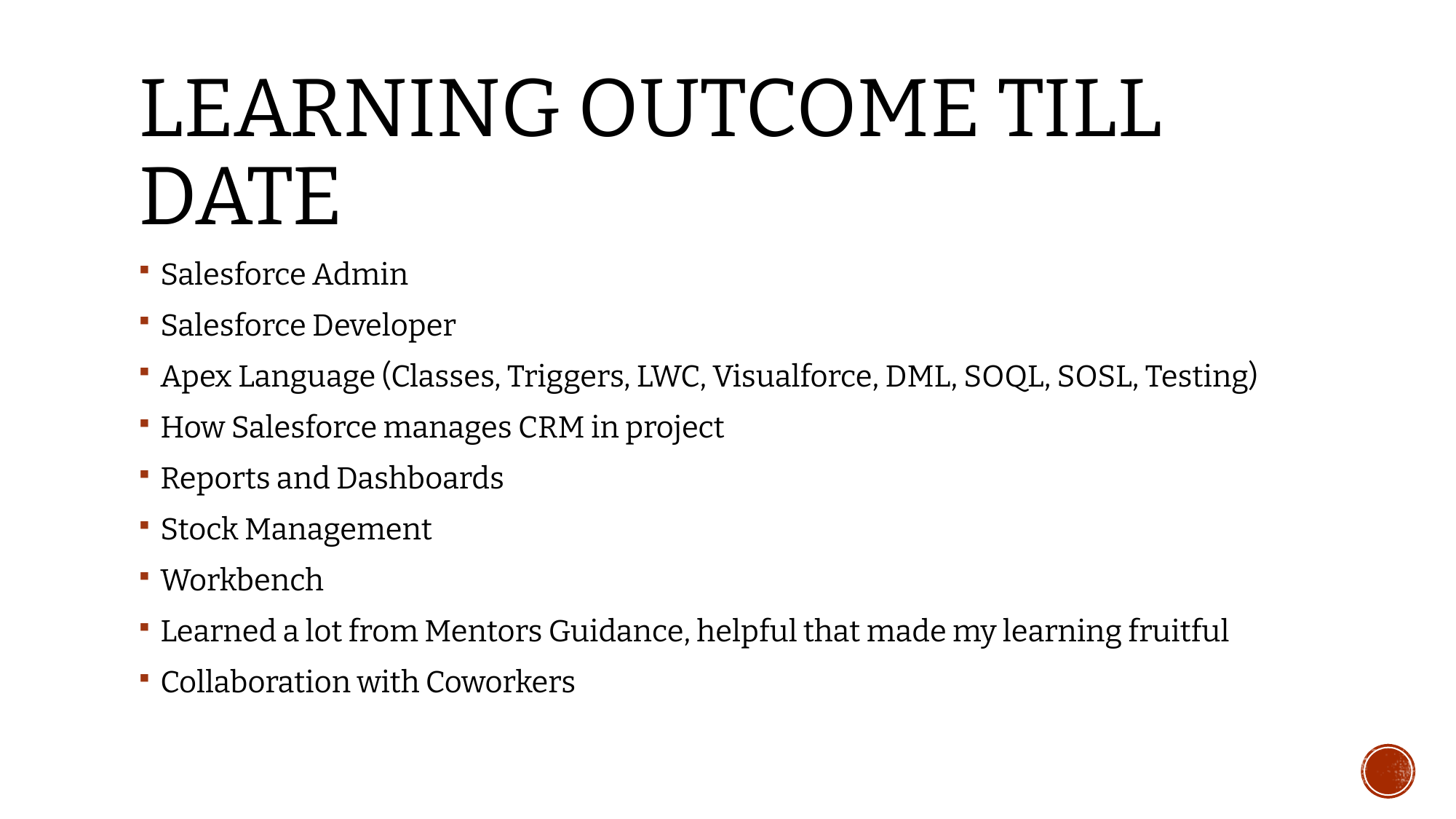

# Learning outcome till date
Salesforce Admin
Salesforce Developer
Apex Language (Classes, Triggers, LWC, Visualforce, DML, SOQL, SOSL, Testing)
How Salesforce manages CRM in project
Reports and Dashboards
Stock Management
Workbench
Learned a lot from Mentors Guidance, helpful that made my learning fruitful
Collaboration with Coworkers